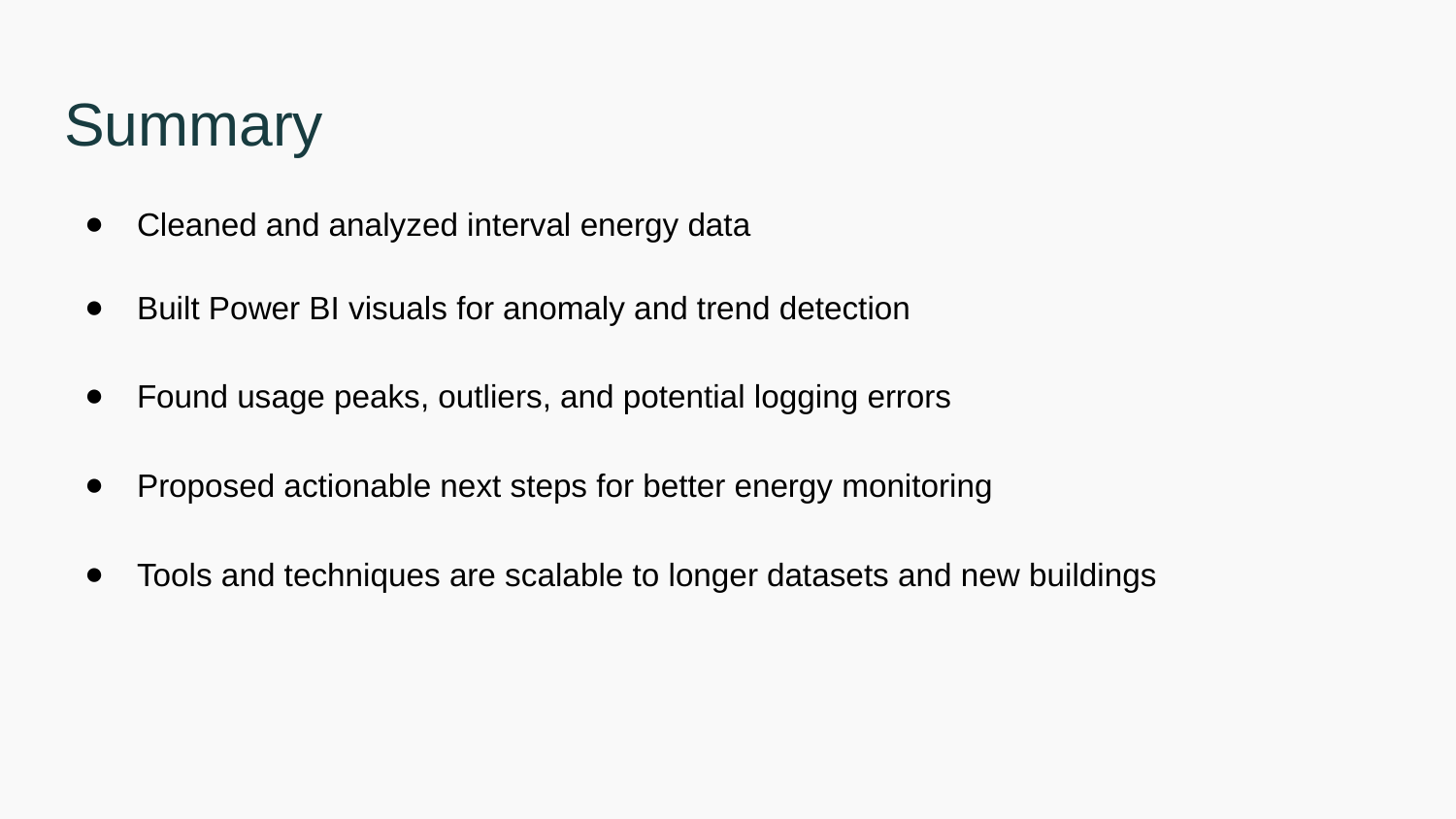

# Summary
Cleaned and analyzed interval energy data
Built Power BI visuals for anomaly and trend detection
Found usage peaks, outliers, and potential logging errors
Proposed actionable next steps for better energy monitoring
Tools and techniques are scalable to longer datasets and new buildings